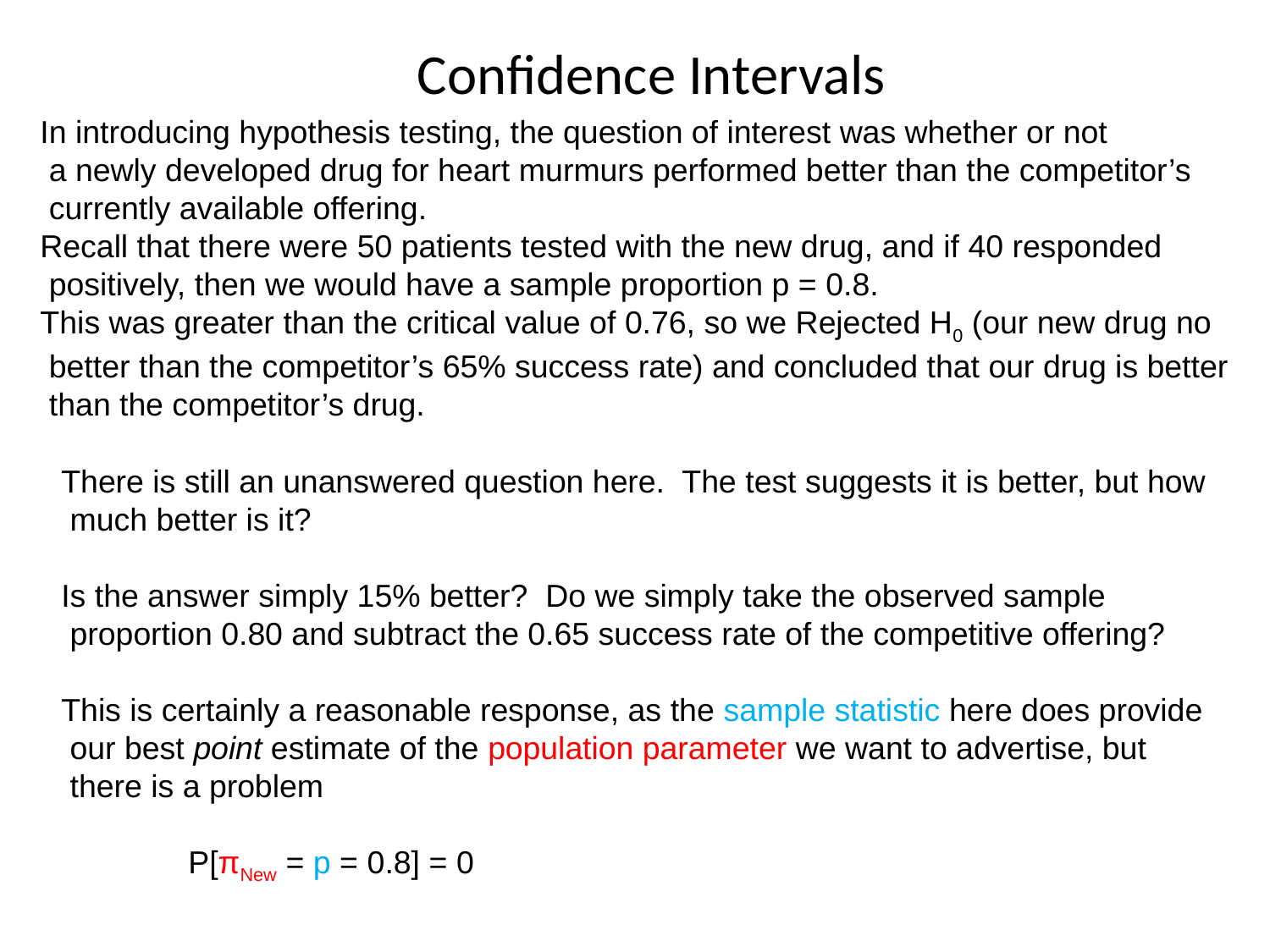

Confidence Intervals
In introducing hypothesis testing, the question of interest was whether or not
 a newly developed drug for heart murmurs performed better than the competitor’s
 currently available offering.
Recall that there were 50 patients tested with the new drug, and if 40 responded
 positively, then we would have a sample proportion p = 0.8.
This was greater than the critical value of 0.76, so we Rejected H0 (our new drug no
 better than the competitor’s 65% success rate) and concluded that our drug is better
 than the competitor’s drug.
There is still an unanswered question here.  The test suggests it is better, but how
 much better is it?

Is the answer simply 15% better?  Do we simply take the observed sample
 proportion 0.80 and subtract the 0.65 success rate of the competitive offering?

This is certainly a reasonable response, as the sample statistic here does provide
 our best point estimate of the population parameter we want to advertise, but
 there is a problem

	P[πNew = p = 0.8] = 0